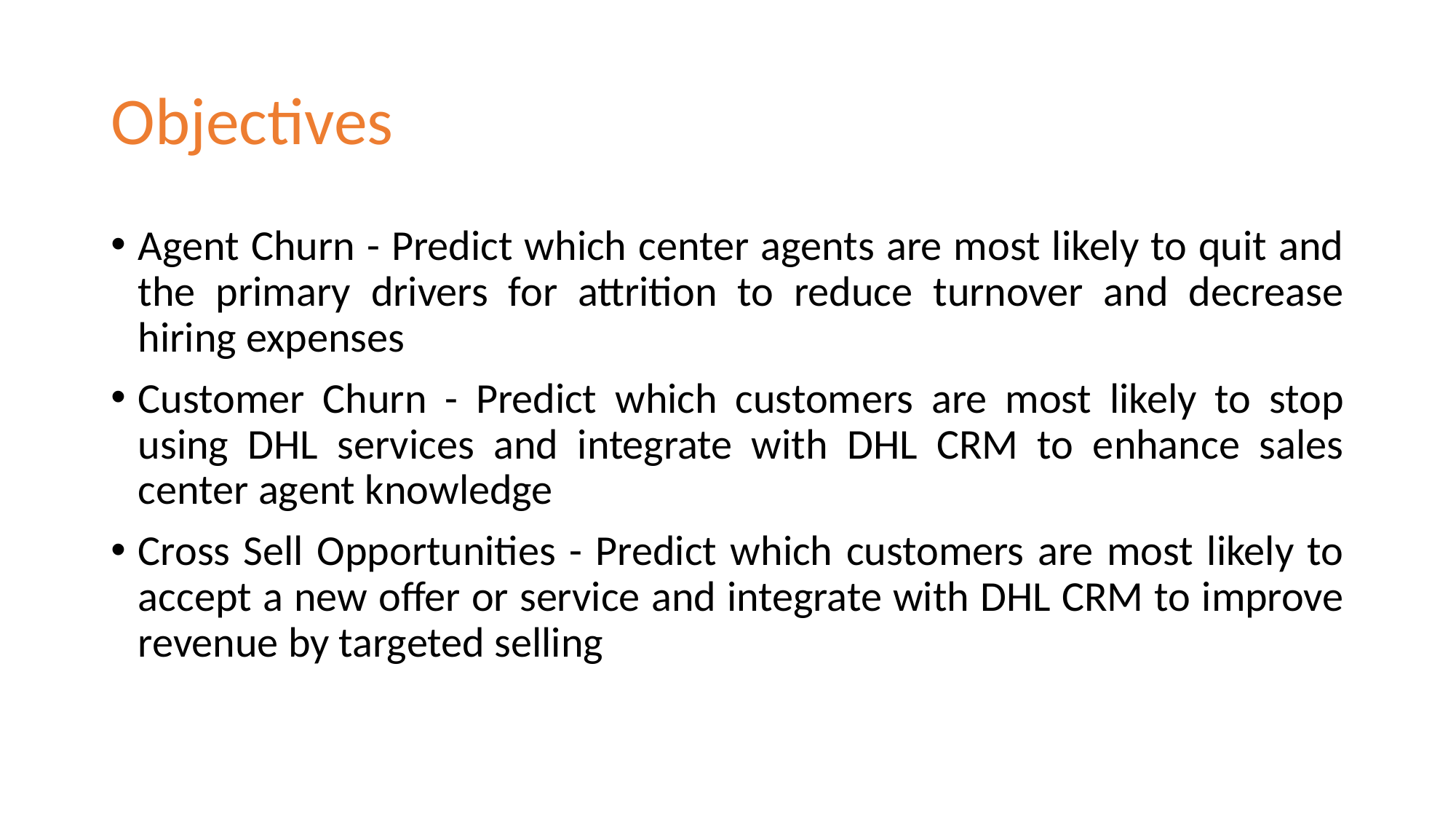

# Objectives
Agent Churn - Predict which center agents are most likely to quit and the primary drivers for attrition to reduce turnover and decrease hiring expenses
Customer Churn - Predict which customers are most likely to stop using DHL services and integrate with DHL CRM to enhance sales center agent knowledge
Cross Sell Opportunities - Predict which customers are most likely to accept a new offer or service and integrate with DHL CRM to improve revenue by targeted selling